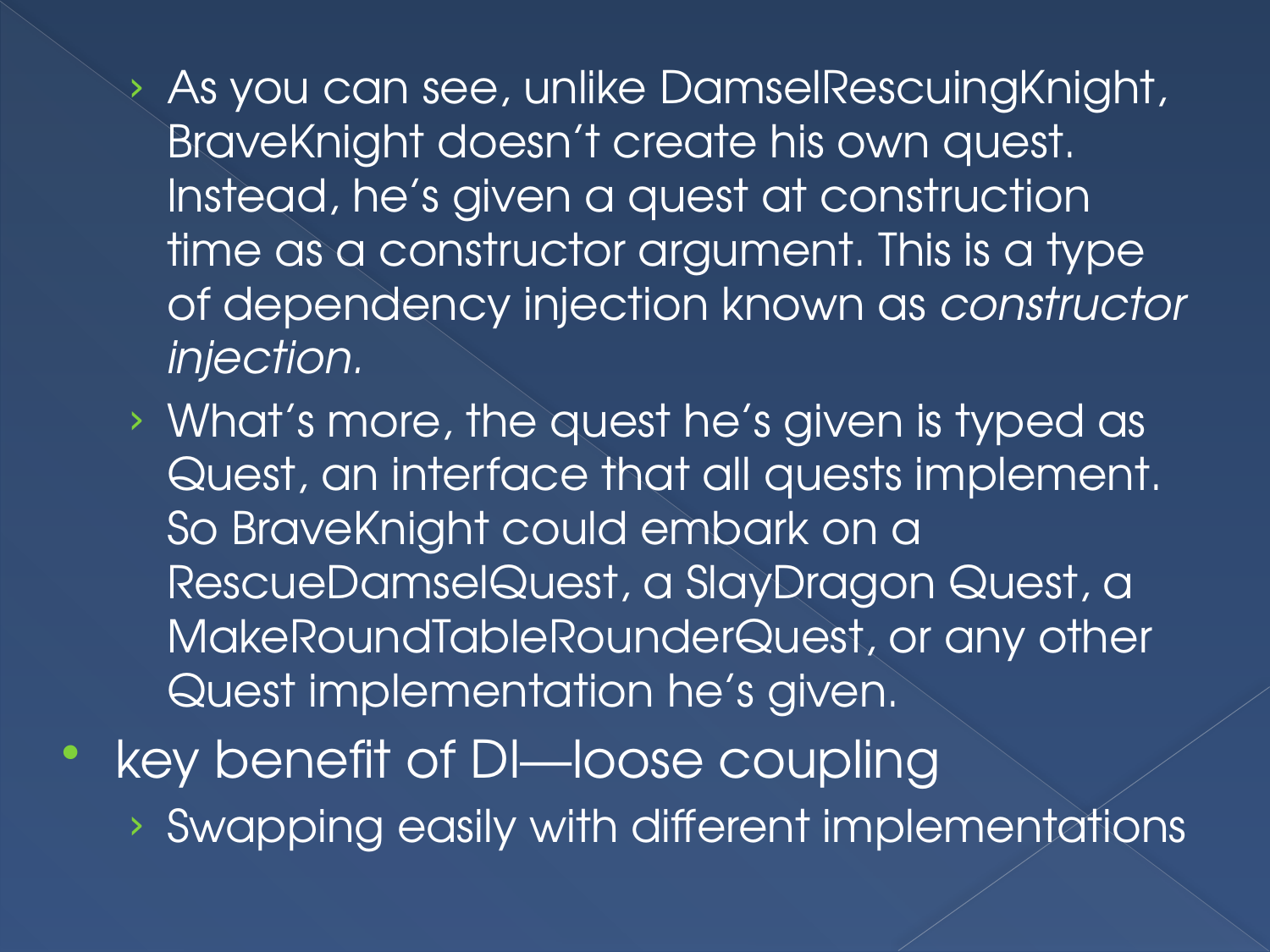

As you can see, unlike DamselRescuingKnight, BraveKnight doesn’t create his own quest. Instead, he’s given a quest at construction time as a constructor argument. This is a type of dependency injection known as constructor injection.
What’s more, the quest he’s given is typed as Quest, an interface that all quests implement. So BraveKnight could embark on a RescueDamselQuest, a SlayDragon Quest, a MakeRoundTableRounderQuest, or any other Quest implementation he’s given.
key benefit of DI—loose coupling
Swapping easily with different implementations